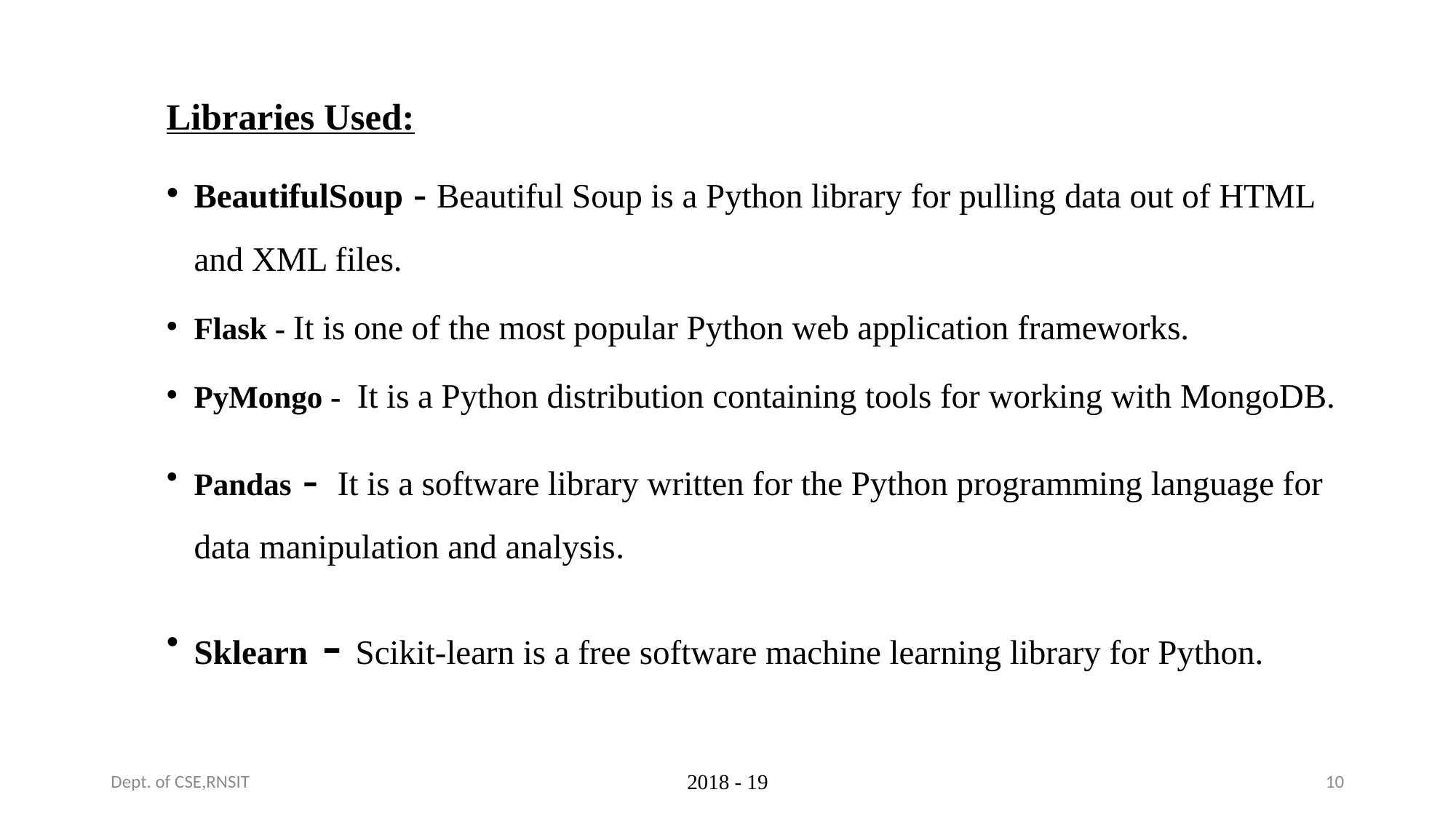

Libraries Used:
BeautifulSoup - Beautiful Soup is a Python library for pulling data out of HTML and XML files.
Flask - It is one of the most popular Python web application frameworks.
PyMongo -  It is a Python distribution containing tools for working with MongoDB.
Pandas -  It is a software library written for the Python programming language for data manipulation and analysis.
Sklearn - Scikit-learn is a free software machine learning library for Python.

Dept. of CSE,RNSIT
2018 - 19
10